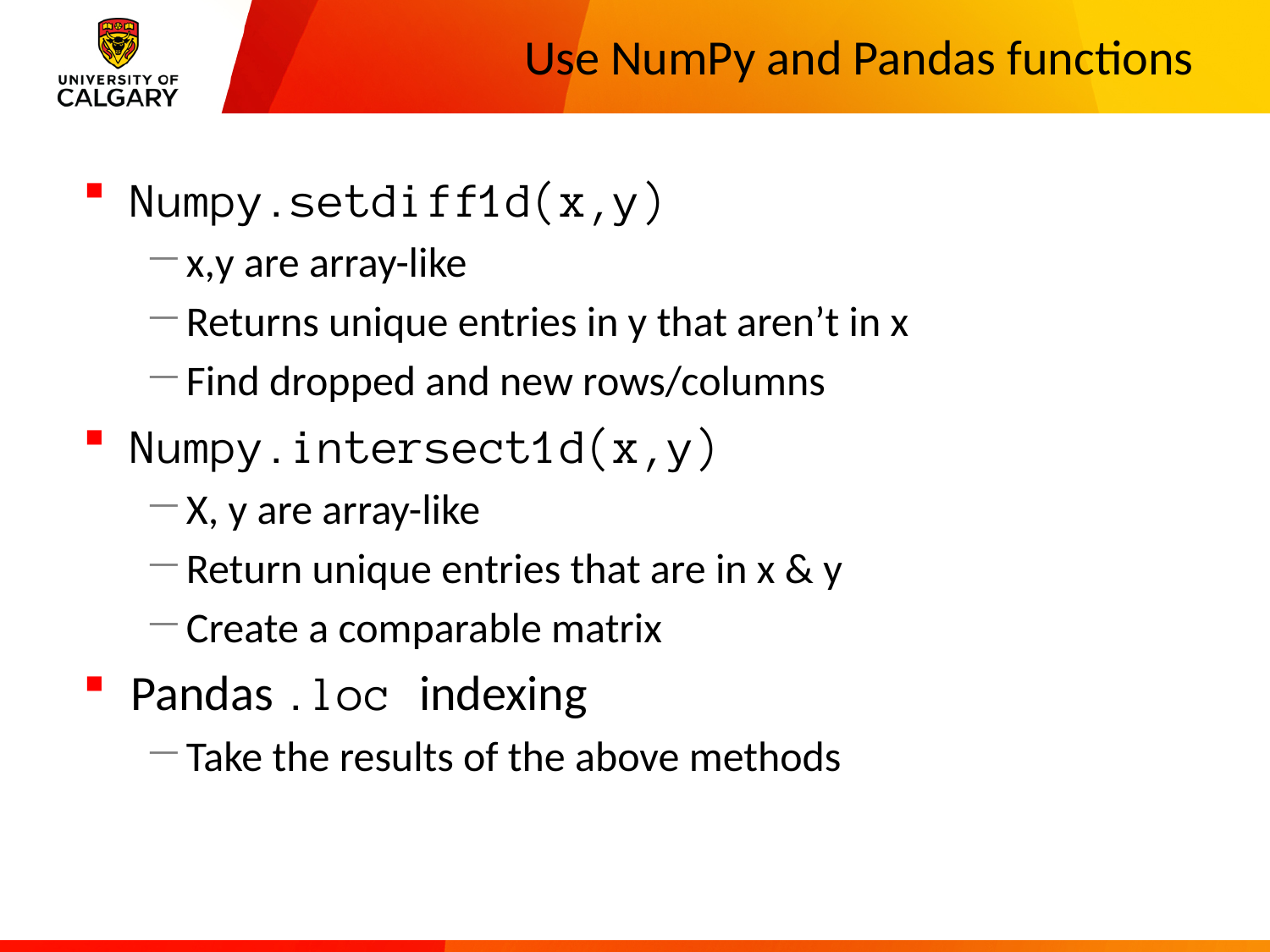

# Use NumPy and Pandas functions
Numpy.setdiff1d(x,y)
x,y are array-like
Returns unique entries in y that aren’t in x
Find dropped and new rows/columns
Numpy.intersect1d(x,y)
X, y are array-like
Return unique entries that are in x & y
Create a comparable matrix
Pandas .loc indexing
Take the results of the above methods